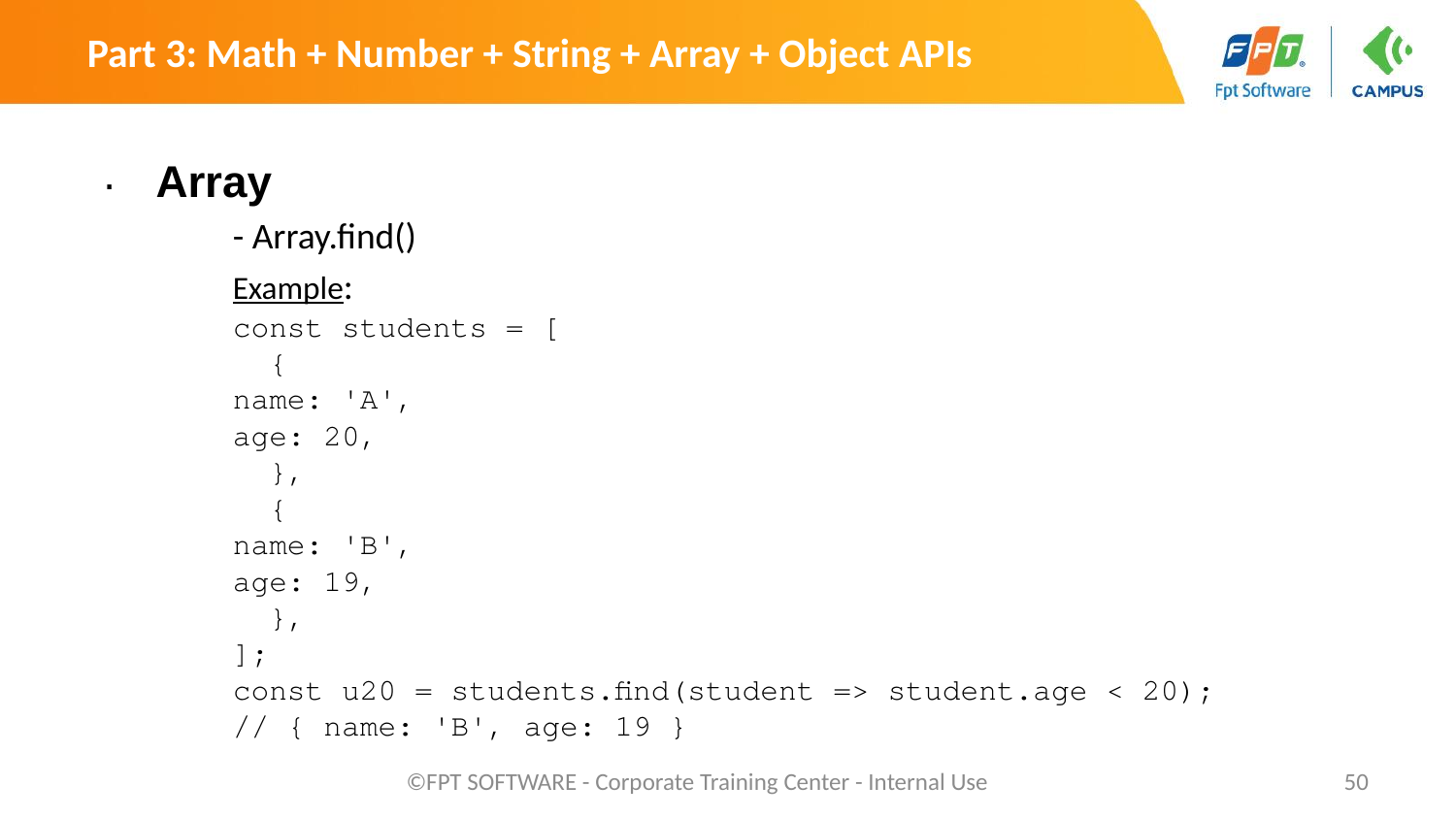

Part 3: Math + Number + String + Array + Object APIs
Array
	- Array.find()
	Example:
	const students = [
  	  {
    	name: 'A',
    	age: 20,
  	  },
  	  {
    	name: 'B',
    	age: 19,
  	  },
	];
 	const u20 = students.find(student => student.age < 20);
	// { name: 'B', age: 19 }

©FPT SOFTWARE - Corporate Training Center - Internal Use
50